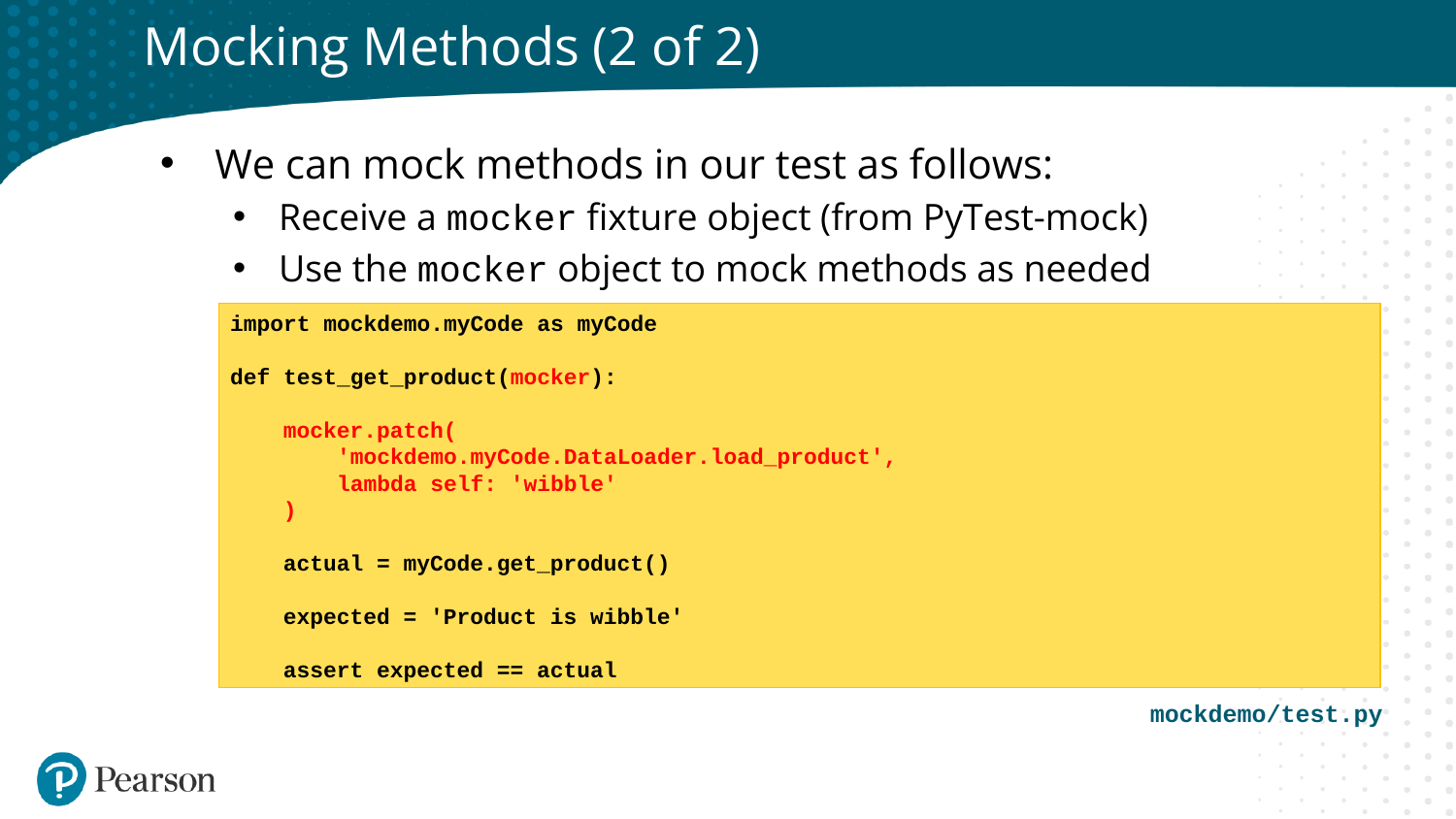

# Mocking Methods (2 of 2)
We can mock methods in our test as follows:
Receive a mocker fixture object (from PyTest-mock)
Use the mocker object to mock methods as needed
import mockdemo.myCode as myCode

def test_get_product(mocker):

    mocker.patch(
        'mockdemo.myCode.DataLoader.load_product',
        lambda self: 'wibble'
    )

    actual = myCode.get_product()

    expected = 'Product is wibble'

    assert expected == actual
mockdemo/test.py